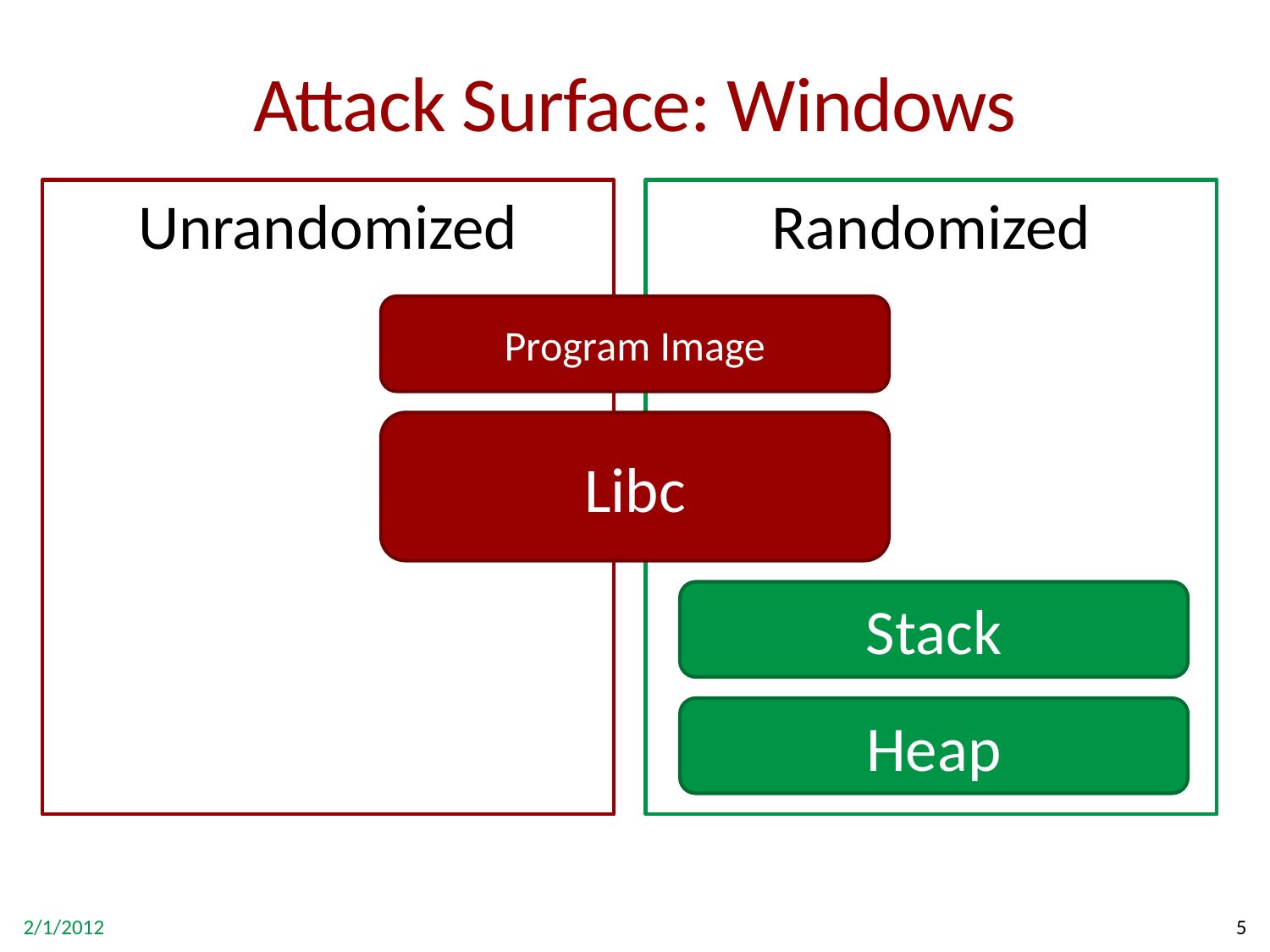

# Attack Surface: Windows
Unrandomized
Randomized

Program Image
Libc
Stack
Heap
2/1/2012
5